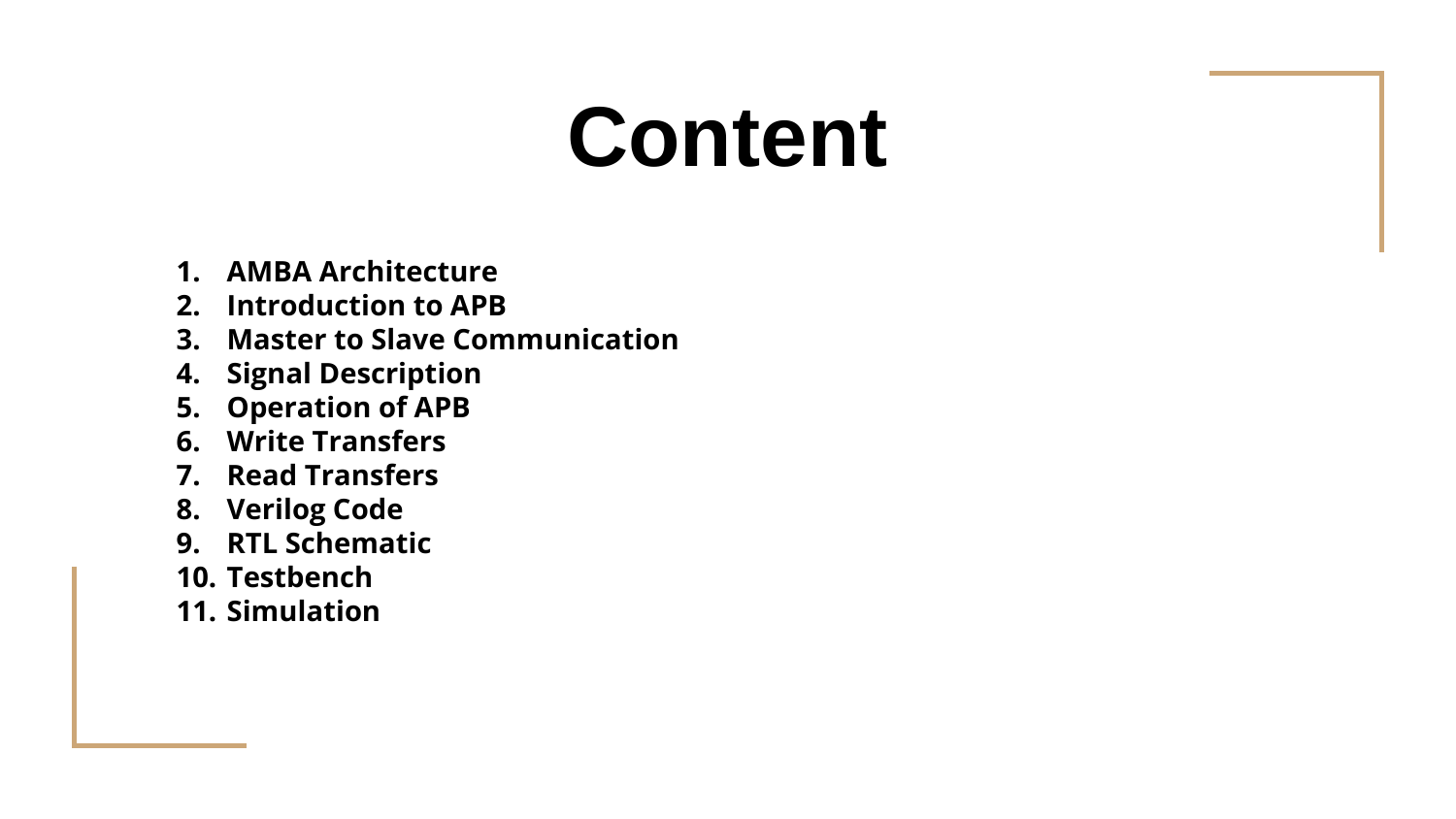

# Content
AMBA Architecture
Introduction to APB
Master to Slave Communication
Signal Description
Operation of APB
Write Transfers
Read Transfers
Verilog Code
RTL Schematic
Testbench
Simulation